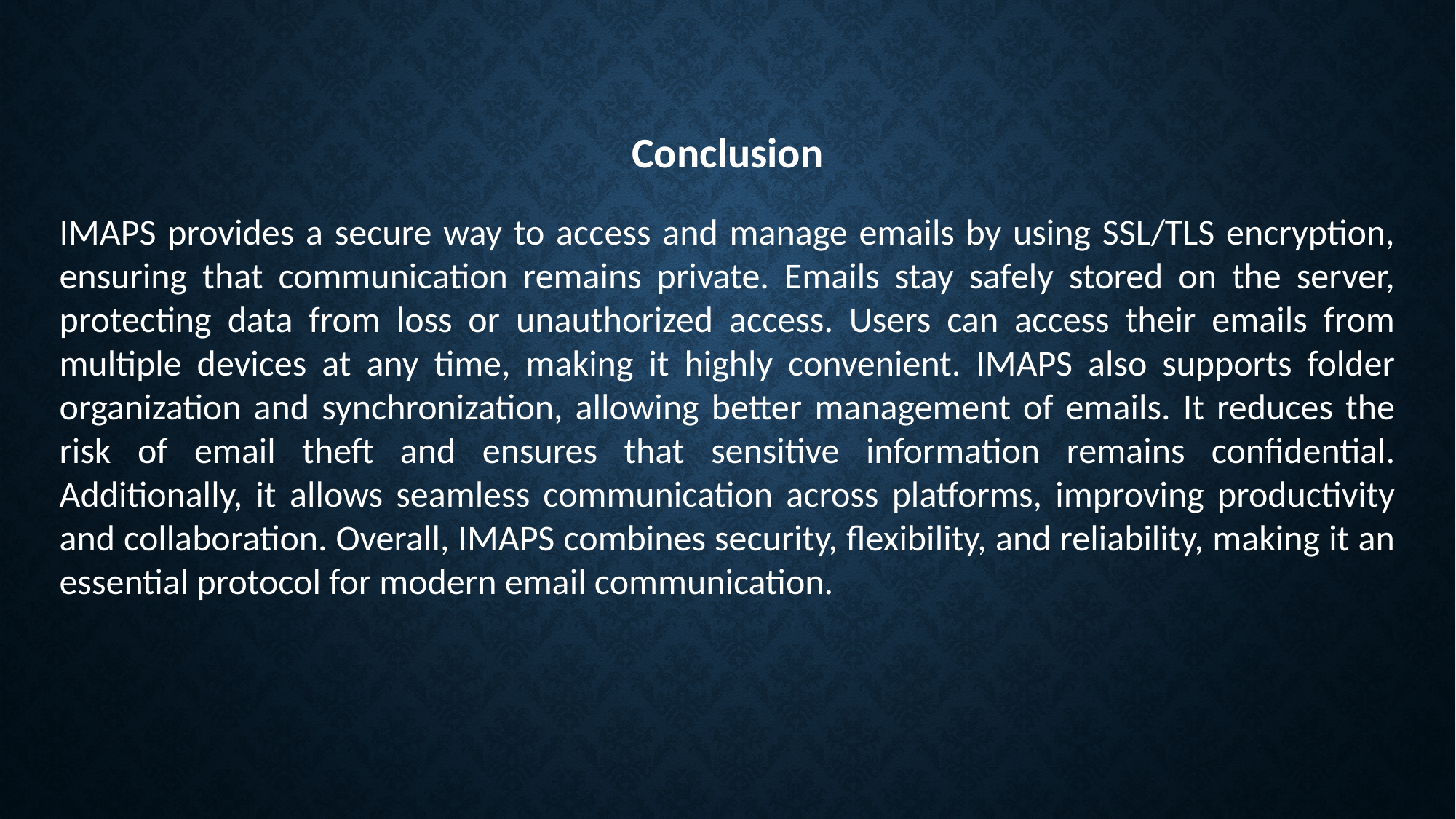

Conclusion

IMAPS provides a secure way to access and manage emails by using SSL/TLS encryption, ensuring that communication remains private. Emails stay safely stored on the server, protecting data from loss or unauthorized access. Users can access their emails from multiple devices at any time, making it highly convenient. IMAPS also supports folder organization and synchronization, allowing better management of emails. It reduces the risk of email theft and ensures that sensitive information remains confidential. Additionally, it allows seamless communication across platforms, improving productivity and collaboration. Overall, IMAPS combines security, flexibility, and reliability, making it an essential protocol for modern email communication.